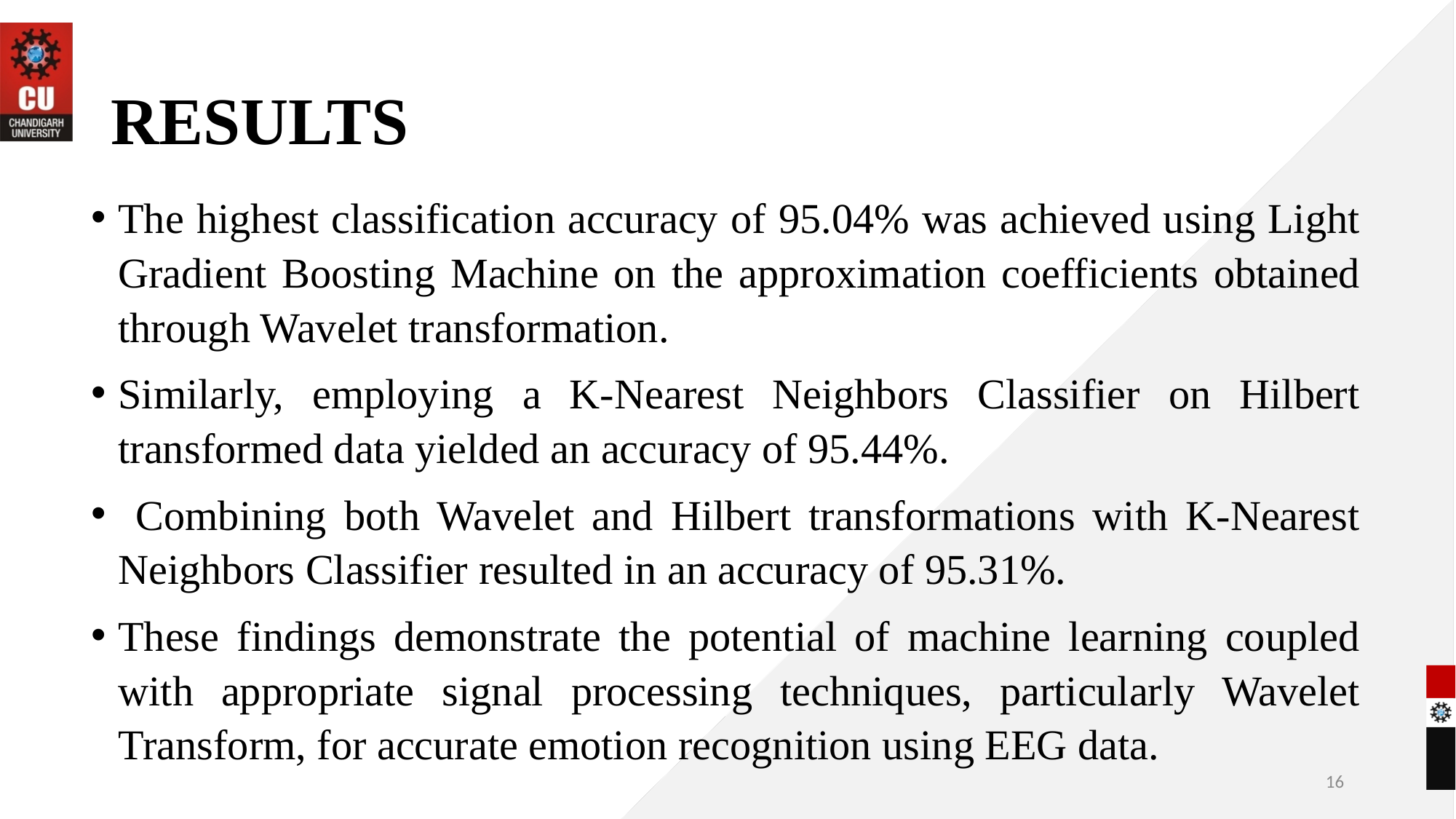

# RESULTS
The highest classification accuracy of 95.04% was achieved using Light Gradient Boosting Machine on the approximation coefficients obtained through Wavelet transformation.
Similarly, employing a K-Nearest Neighbors Classifier on Hilbert transformed data yielded an accuracy of 95.44%.
 Combining both Wavelet and Hilbert transformations with K-Nearest Neighbors Classifier resulted in an accuracy of 95.31%.
These findings demonstrate the potential of machine learning coupled with appropriate signal processing techniques, particularly Wavelet Transform, for accurate emotion recognition using EEG data.
16